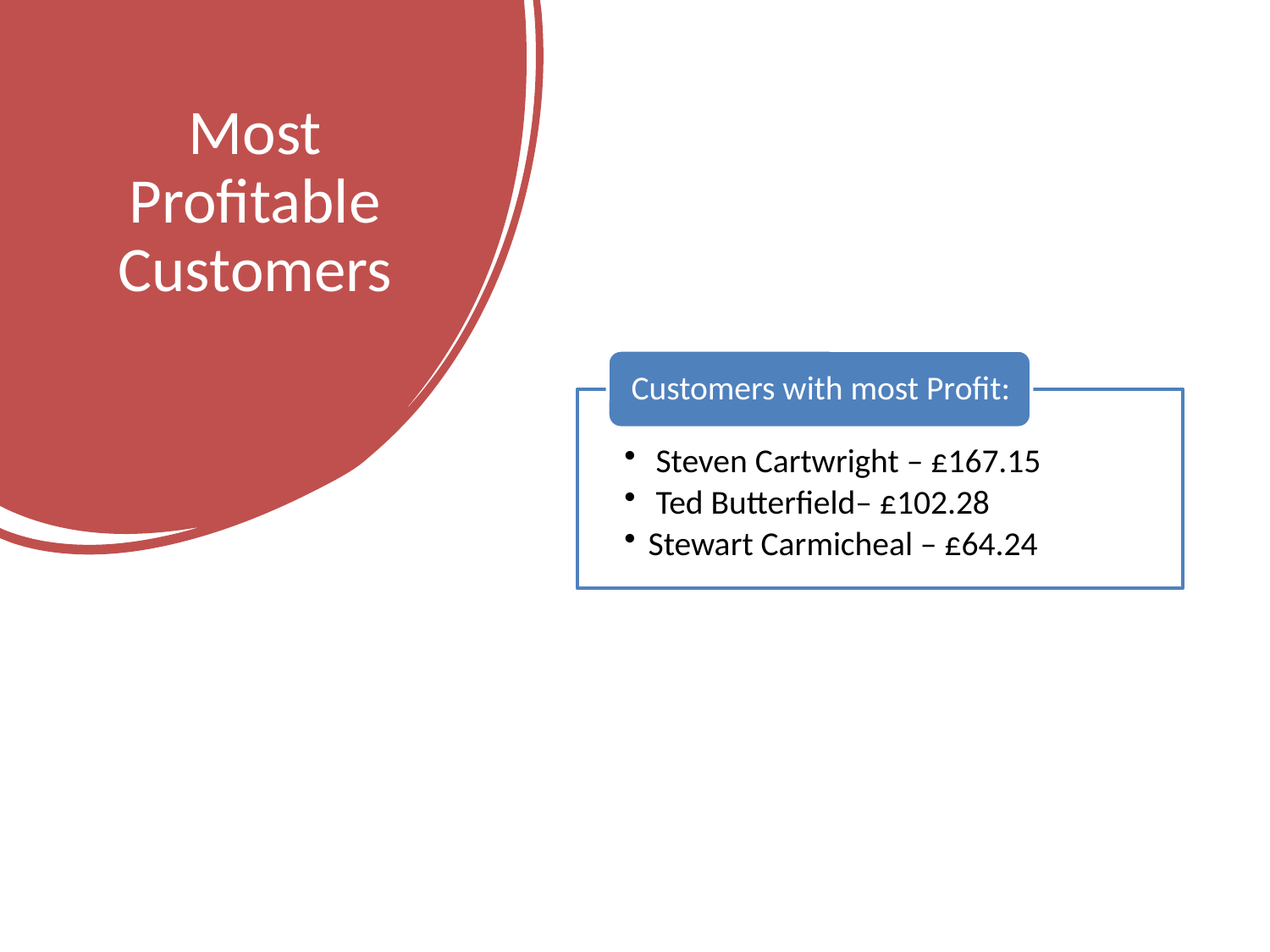

Steven Cartwright – £167.15
 Ted Butterfield– £102.28
Stewart Carmicheal – £64.24
Customers with most Profit:
# Most Profitable Customers